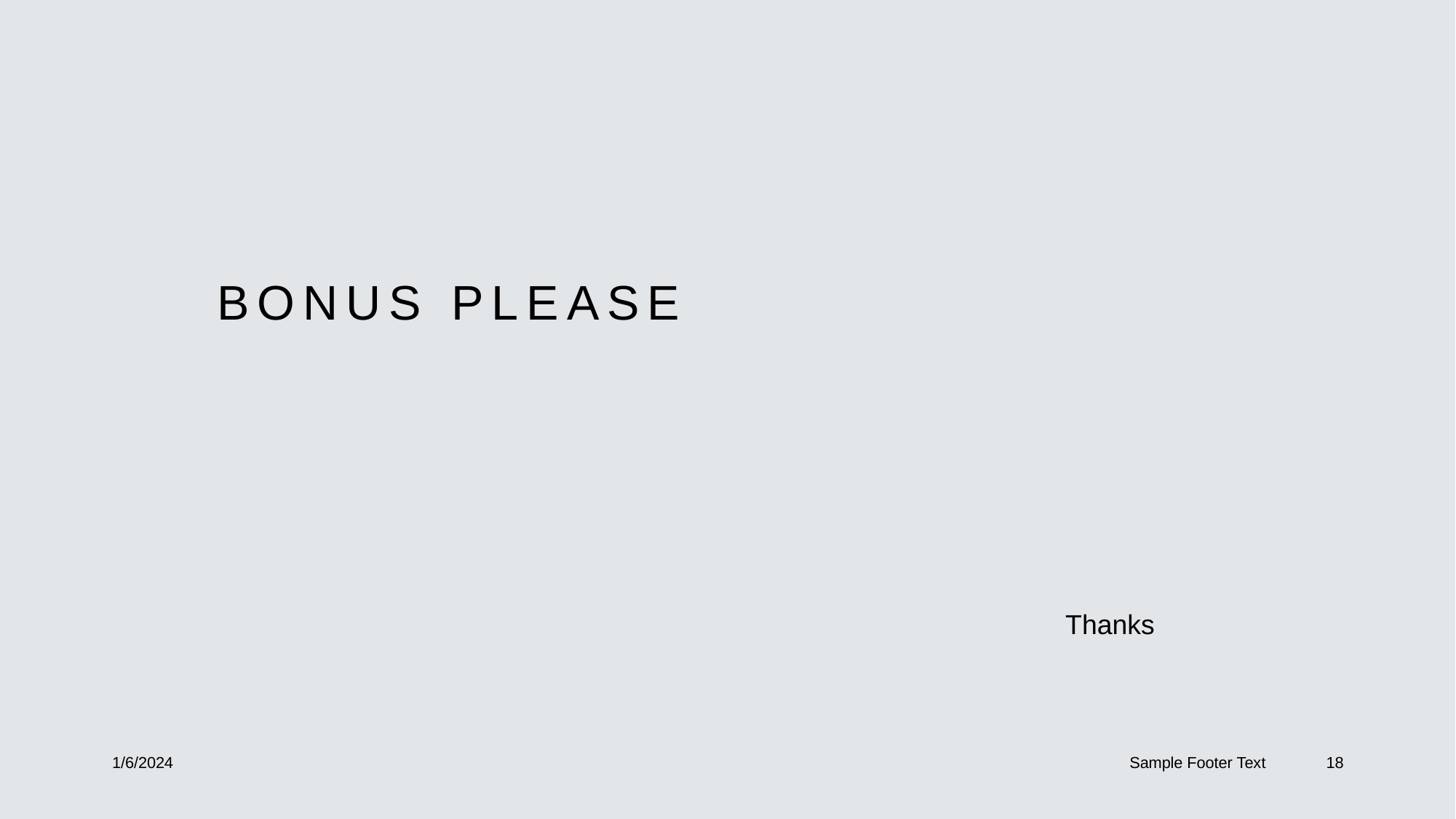

# Bonus Please
Thanks
1/6/2024
Sample Footer Text
18